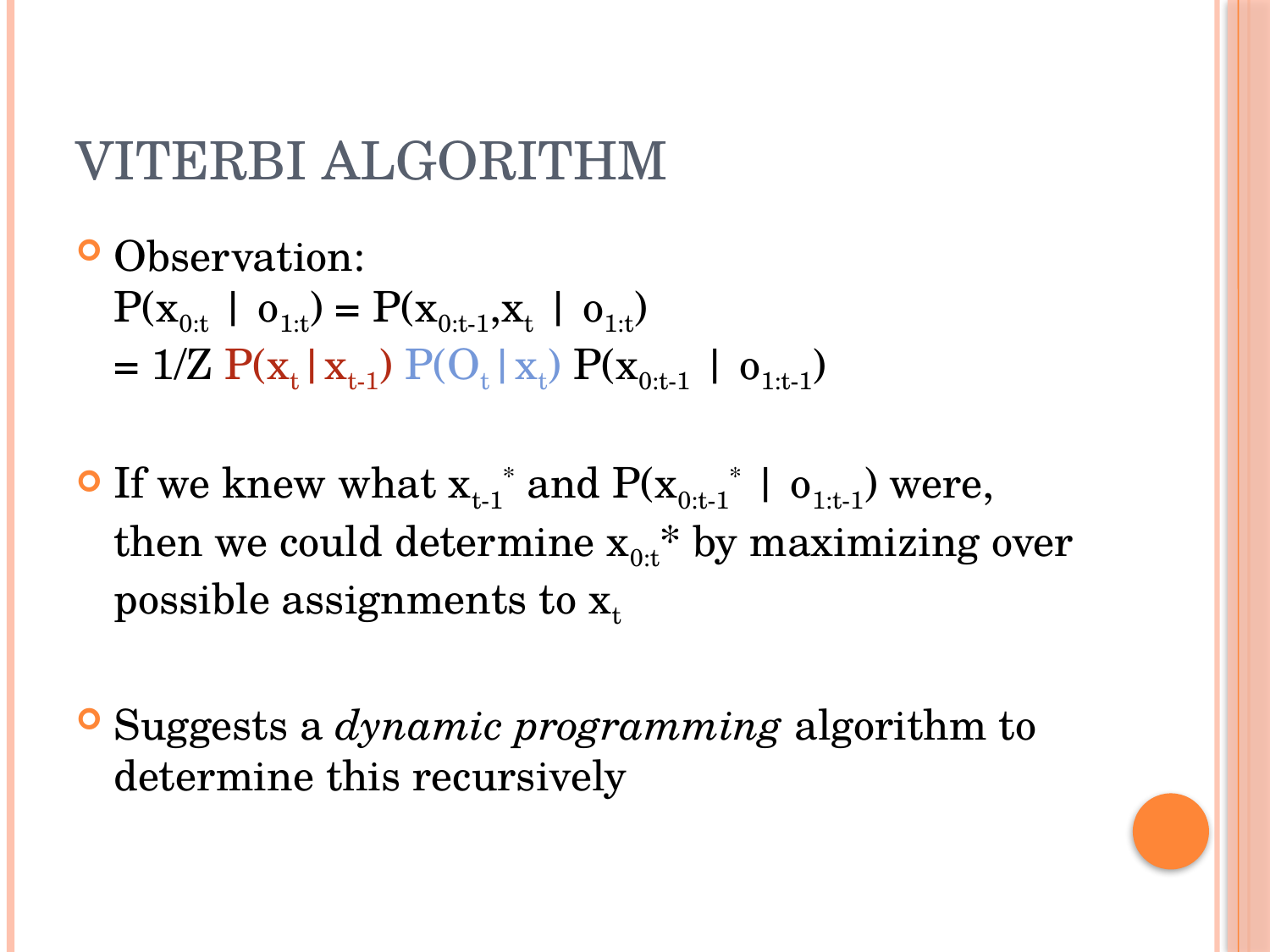

# Viterbi Algorithm
Observation:
P(x0:t | o1:t) = P(x0:t-1,xt | o1:t)
= 1/Z P(xt|xt-1) P(Ot|xt) P(x0:t-1 | o1:t-1)
If we knew what xt-1* and P(x0:t-1* | o1:t-1) were, then we could determine x0:t* by maximizing over possible assignments to xt
Suggests a dynamic programming algorithm to determine this recursively